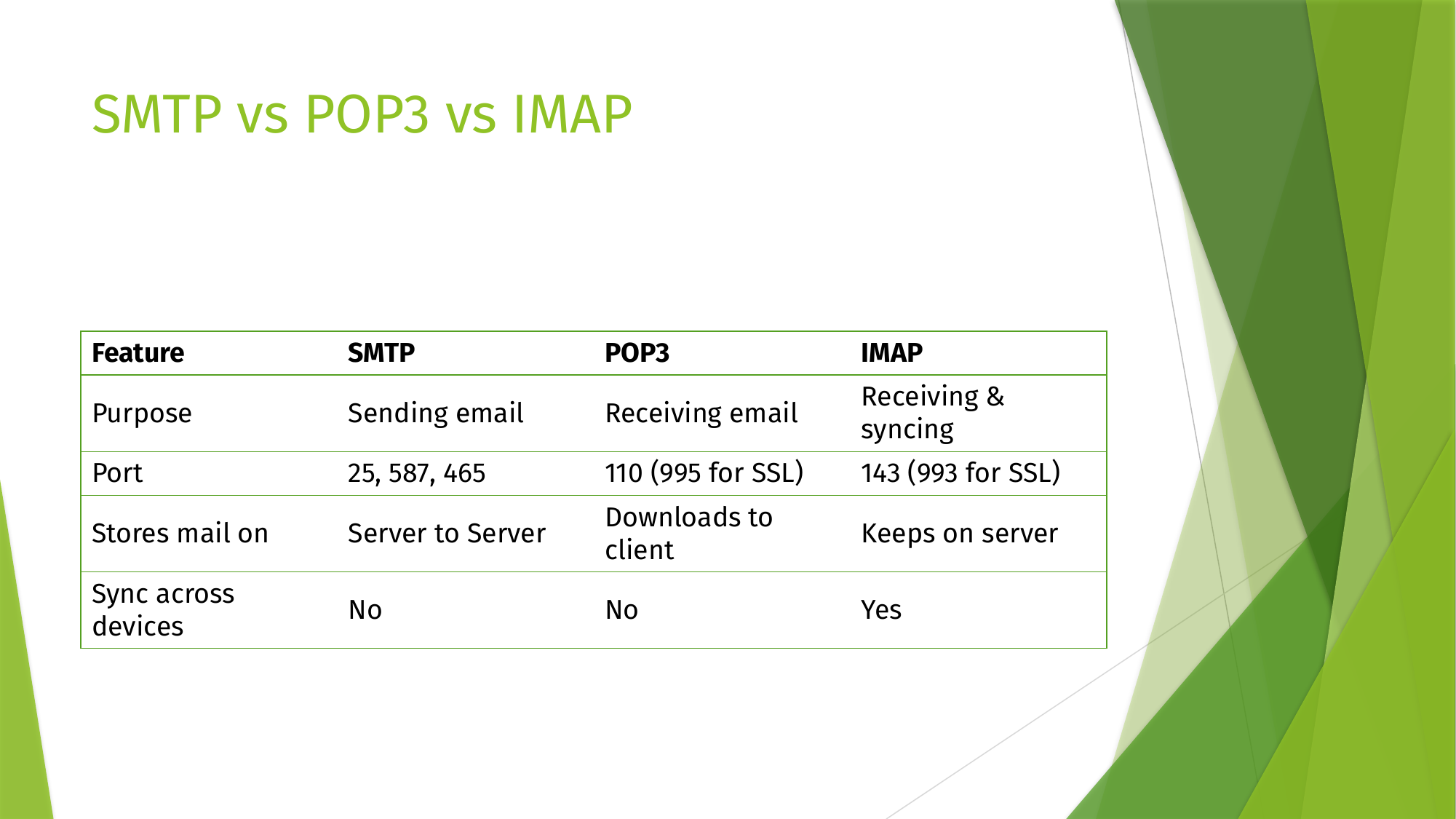

# SMTP vs POP3 vs IMAP
| Feature | SMTP | POP3 | IMAP |
| --- | --- | --- | --- |
| Purpose | Sending email | Receiving email | Receiving & syncing |
| Port | 25, 587, 465 | 110 (995 for SSL) | 143 (993 for SSL) |
| Stores mail on | Server to Server | Downloads to client | Keeps on server |
| Sync across devices | No | No | Yes |